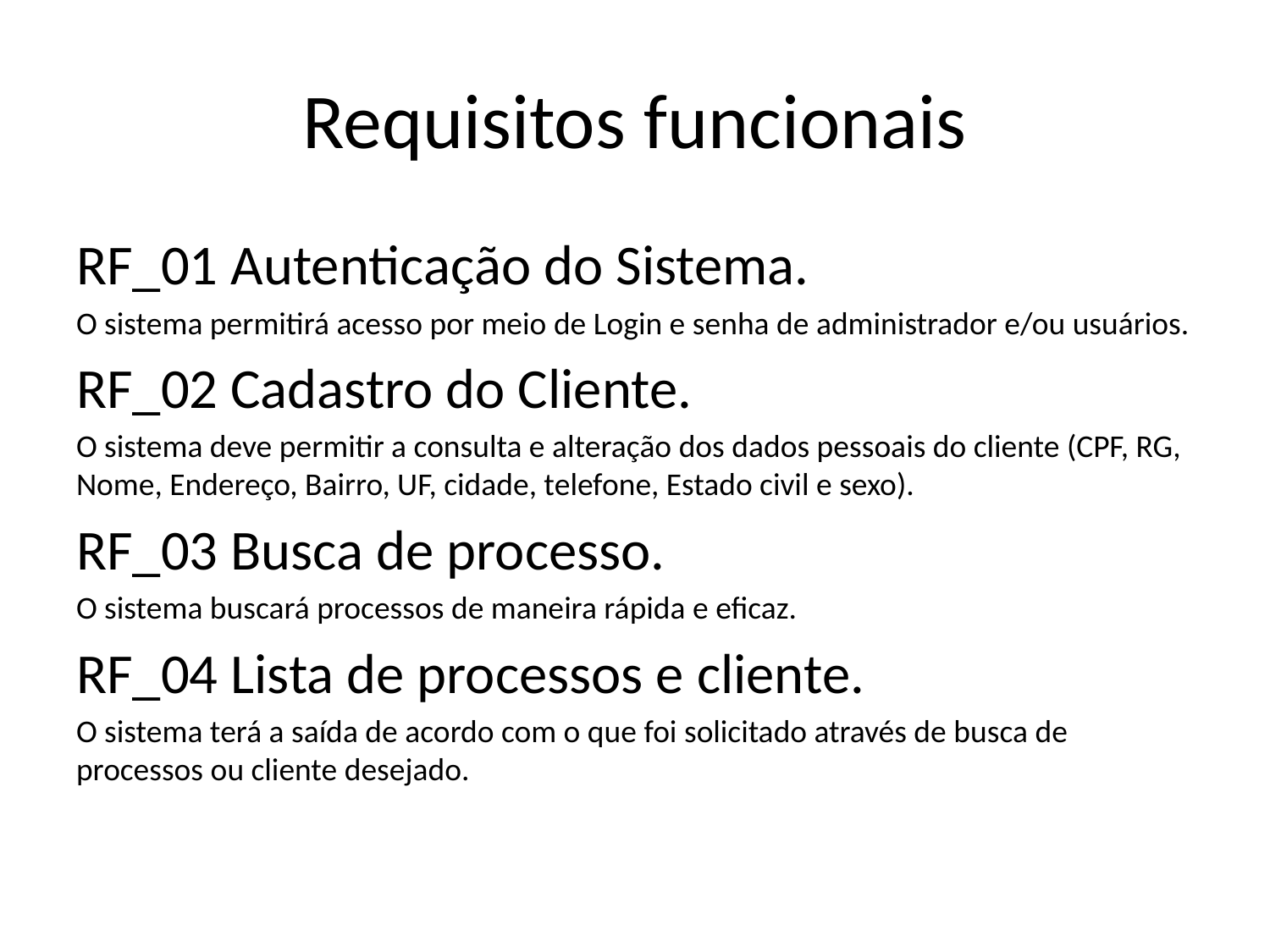

# Requisitos funcionais
RF_01 Autenticação do Sistema.
O sistema permitirá acesso por meio de Login e senha de administrador e/ou usuários.
RF_02 Cadastro do Cliente.
O sistema deve permitir a consulta e alteração dos dados pessoais do cliente (CPF, RG, Nome, Endereço, Bairro, UF, cidade, telefone, Estado civil e sexo).
RF_03 Busca de processo.
O sistema buscará processos de maneira rápida e eficaz.
RF_04 Lista de processos e cliente.
O sistema terá a saída de acordo com o que foi solicitado através de busca de processos ou cliente desejado.